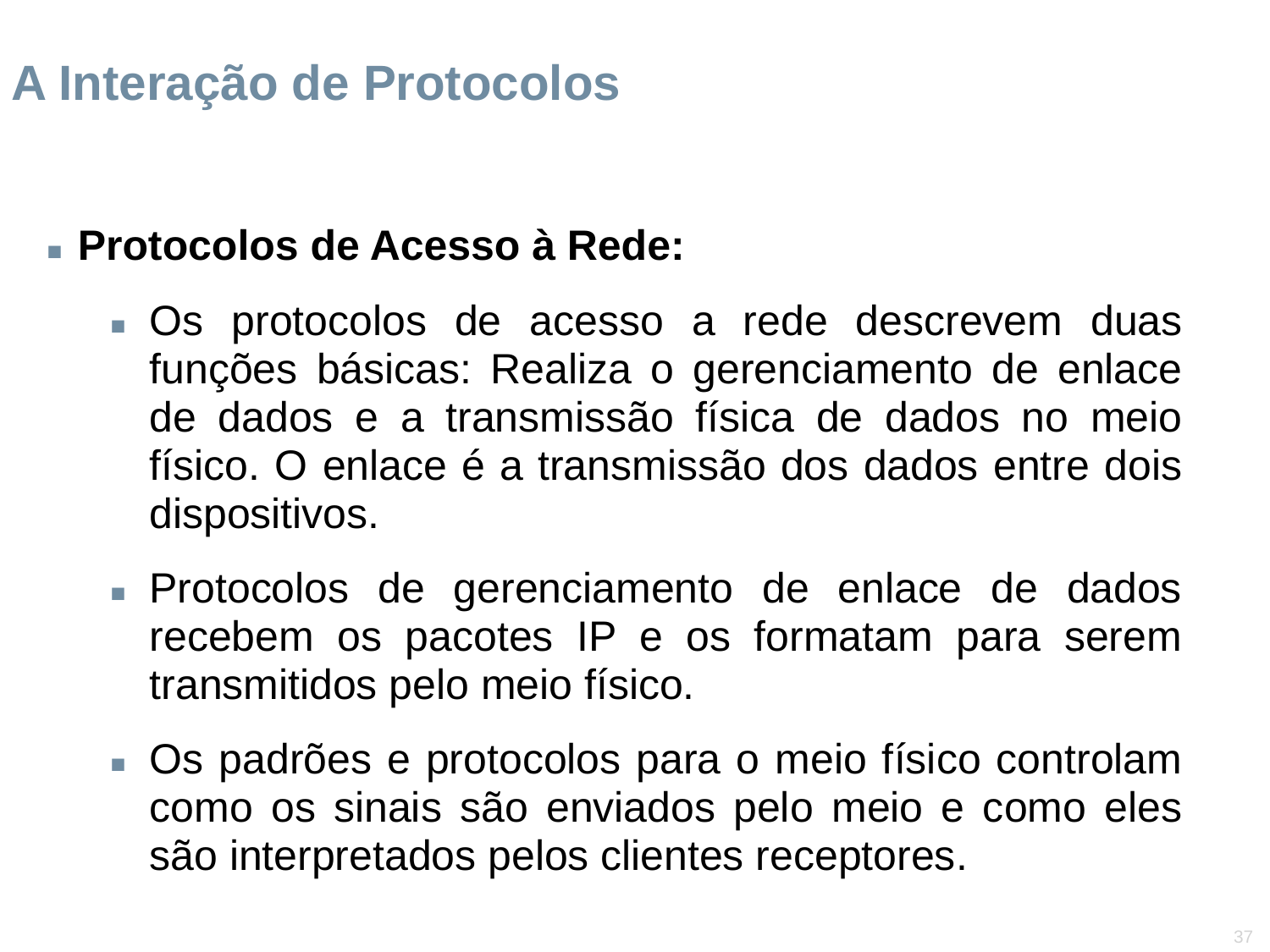

A Interação de Protocolos
Protocolos de Acesso à Rede:
Os protocolos de acesso a rede descrevem duas funções básicas: Realiza o gerenciamento de enlace de dados e a transmissão física de dados no meio físico. O enlace é a transmissão dos dados entre dois dispositivos.
Protocolos de gerenciamento de enlace de dados recebem os pacotes IP e os formatam para serem transmitidos pelo meio físico.
Os padrões e protocolos para o meio físico controlam como os sinais são enviados pelo meio e como eles são interpretados pelos clientes receptores.